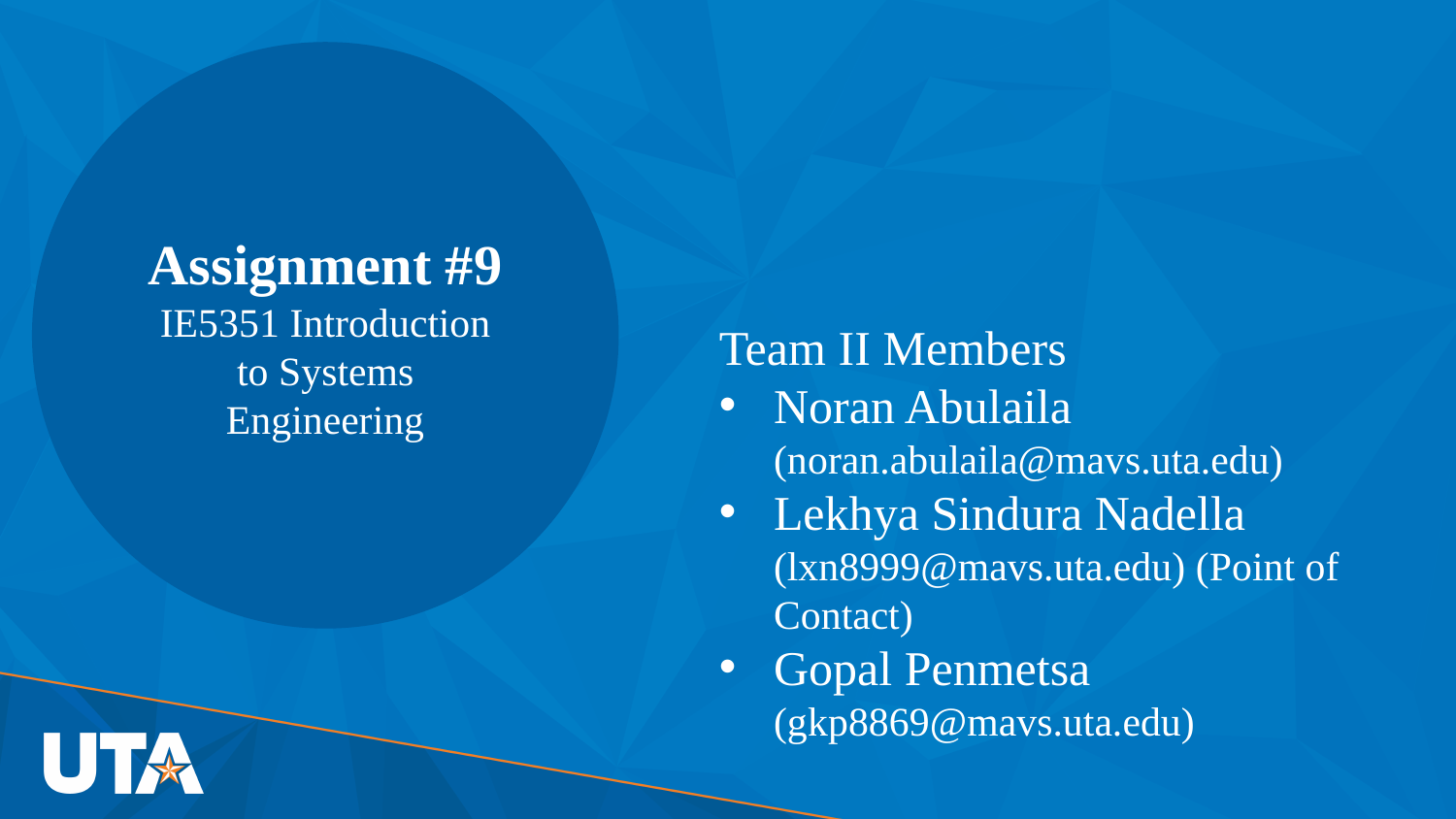

Assignment #9
IE5351 Introduction to Systems Engineering
Team II Members
Noran Abulaila (noran.abulaila@mavs.uta.edu)
Lekhya Sindura Nadella (lxn8999@mavs.uta.edu) (Point of Contact)
Gopal Penmetsa (gkp8869@mavs.uta.edu)